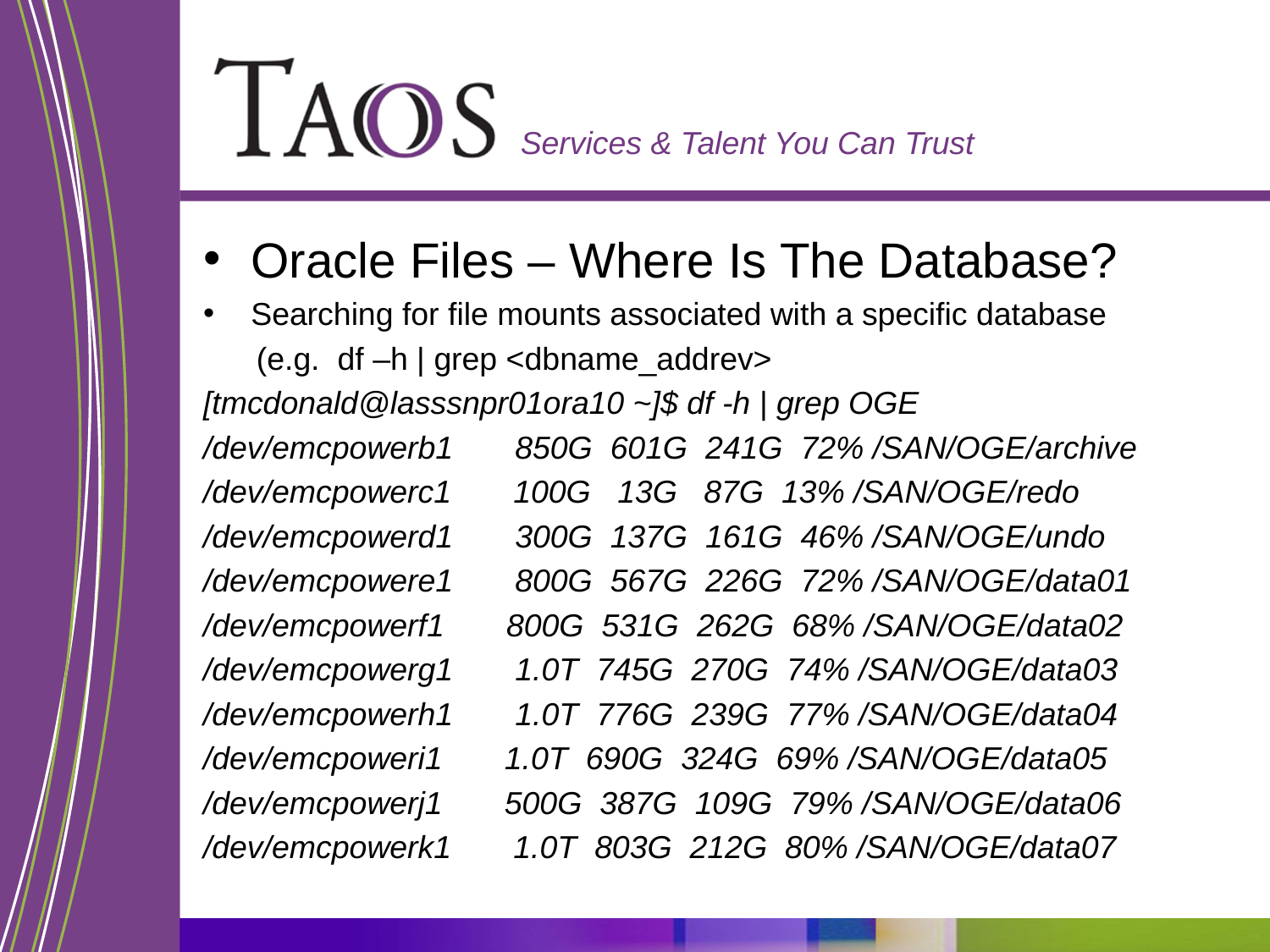

Oracle Files – Where Is The Database?
Searching for file mounts associated with a specific database
      (e.g.  df –h | grep <dbname_addrev>
[tmcdonald@lasssnpr01ora10 ~]$ df -h | grep OGE
/dev/emcpowerb1       850G  601G  241G  72% /SAN/OGE/archive
/dev/emcpowerc1       100G   13G   87G  13% /SAN/OGE/redo
/dev/emcpowerd1       300G  137G  161G  46% /SAN/OGE/undo
/dev/emcpowere1       800G  567G  226G  72% /SAN/OGE/data01
/dev/emcpowerf1       800G  531G  262G  68% /SAN/OGE/data02
/dev/emcpowerg1       1.0T  745G  270G  74% /SAN/OGE/data03
/dev/emcpowerh1       1.0T  776G  239G  77% /SAN/OGE/data04
/dev/emcpoweri1       1.0T  690G  324G  69% /SAN/OGE/data05
/dev/emcpowerj1       500G  387G  109G  79% /SAN/OGE/data06
/dev/emcpowerk1       1.0T  803G  212G  80% /SAN/OGE/data07